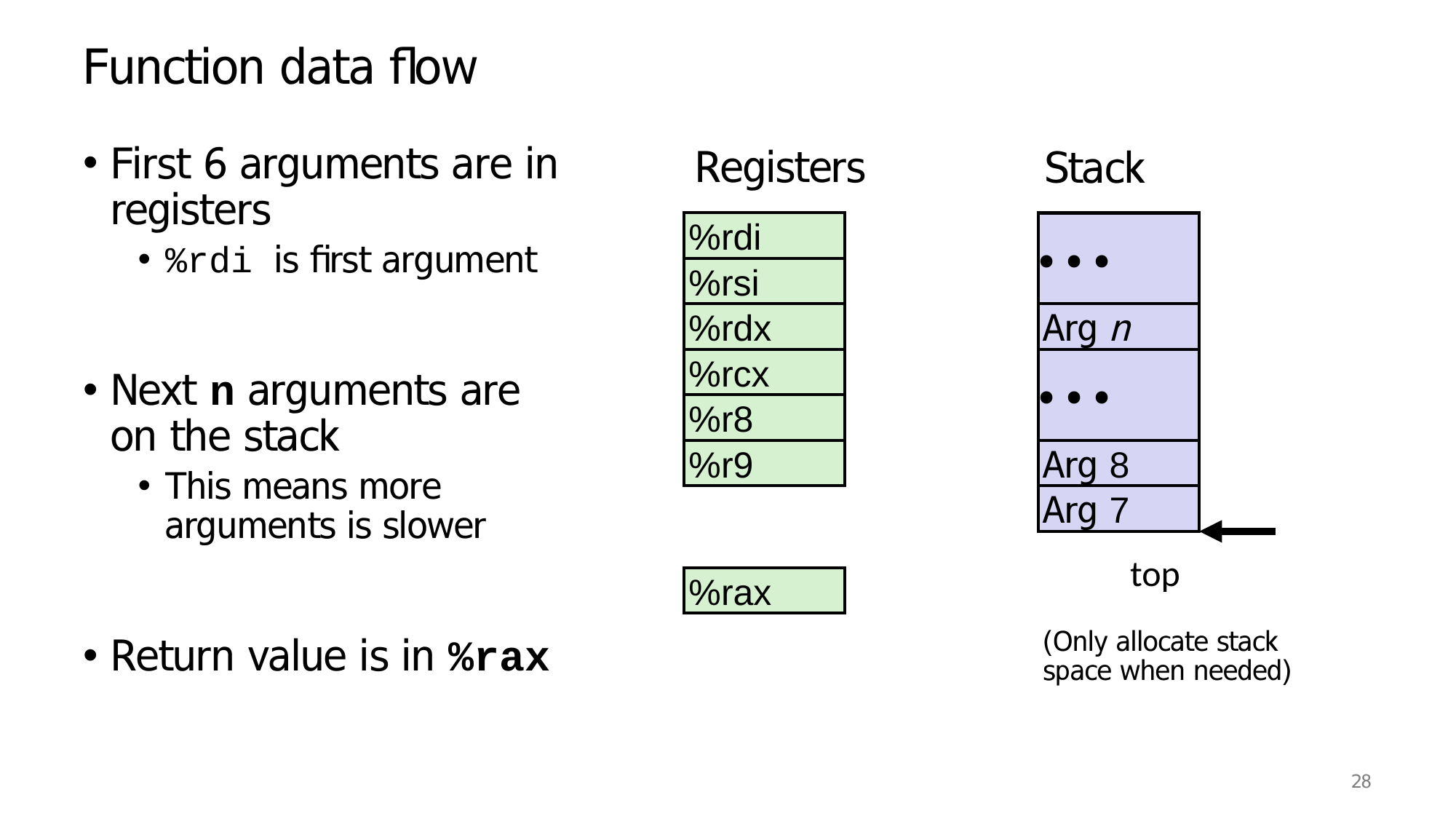

# Function data flow
First 6 arguments are in registers
%rdi is first argument

Next n arguments are on the stack
This means more arguments is slower

Return value is in %rax
Registers
Stack
%rdi
• • •
Arg n
• • •
Arg 8
Arg 7
%rsi
%rdx
%rcx
%r8
%r9
top
%rax
(Only allocate stack space when needed)
28